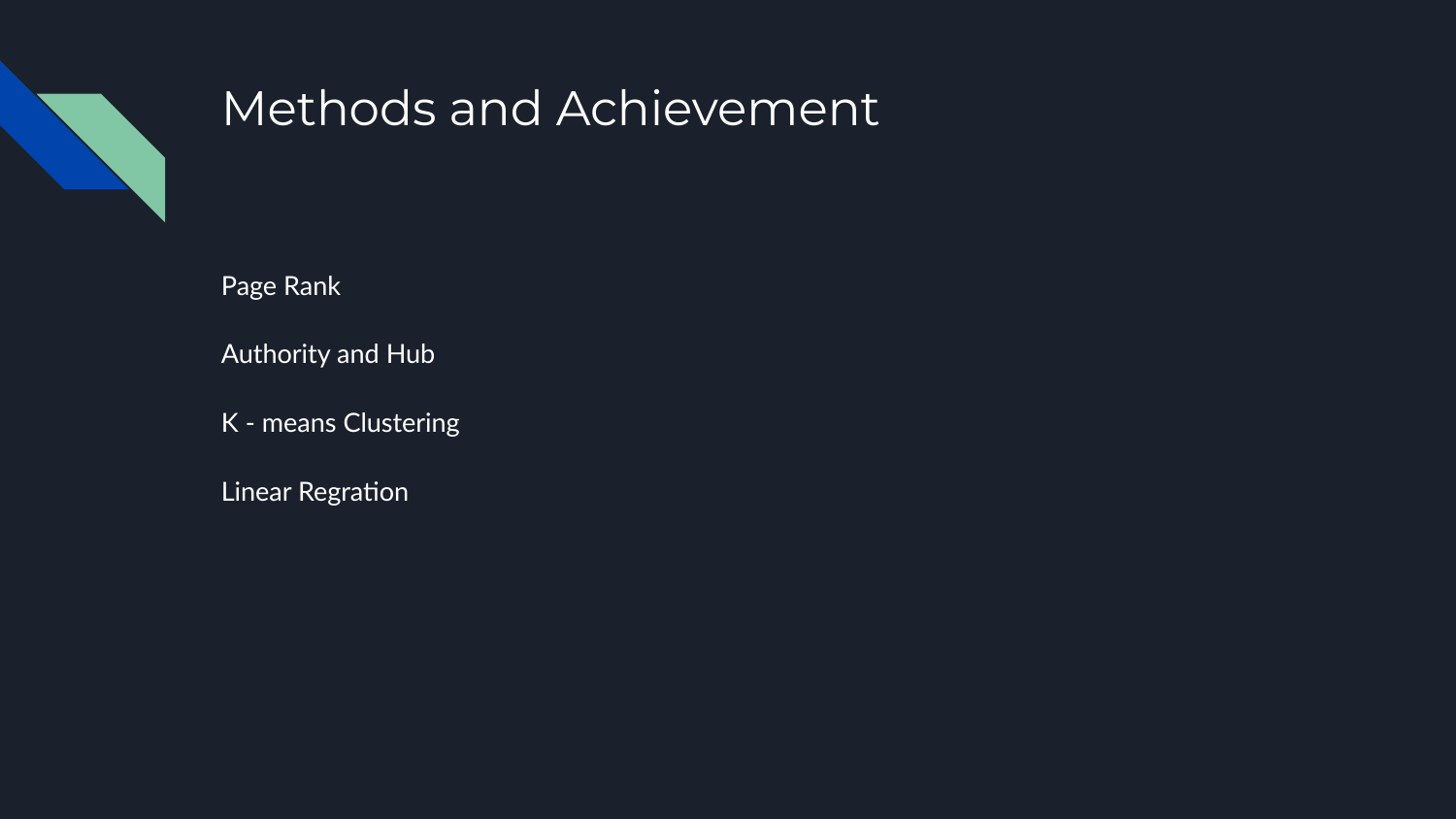

# Methods and Achievement
Page Rank
Authority and Hub
K - means Clustering
Linear Regration